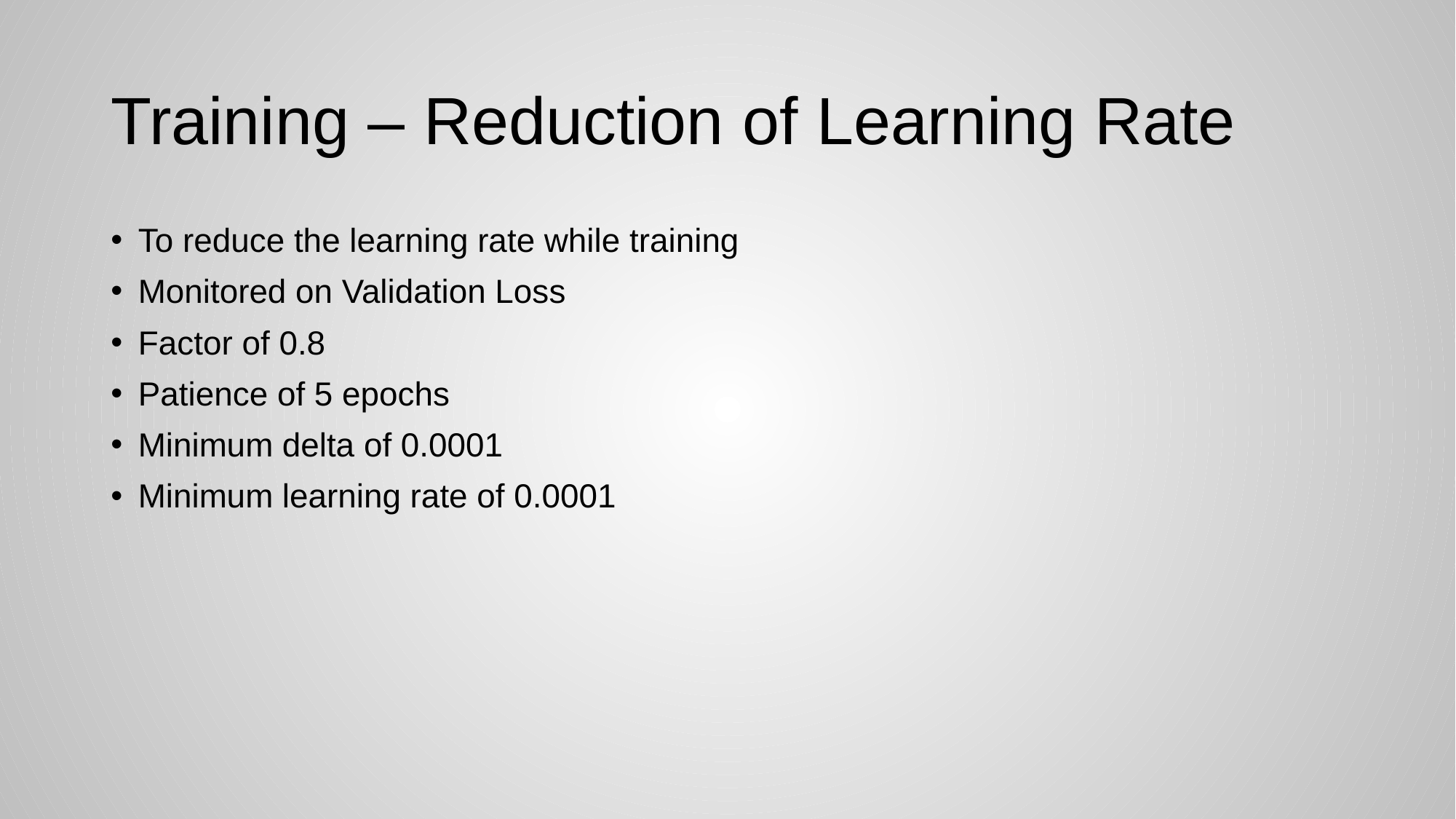

# Training – Reduction of Learning Rate
To reduce the learning rate while training
Monitored on Validation Loss
Factor of 0.8
Patience of 5 epochs
Minimum delta of 0.0001
Minimum learning rate of 0.0001